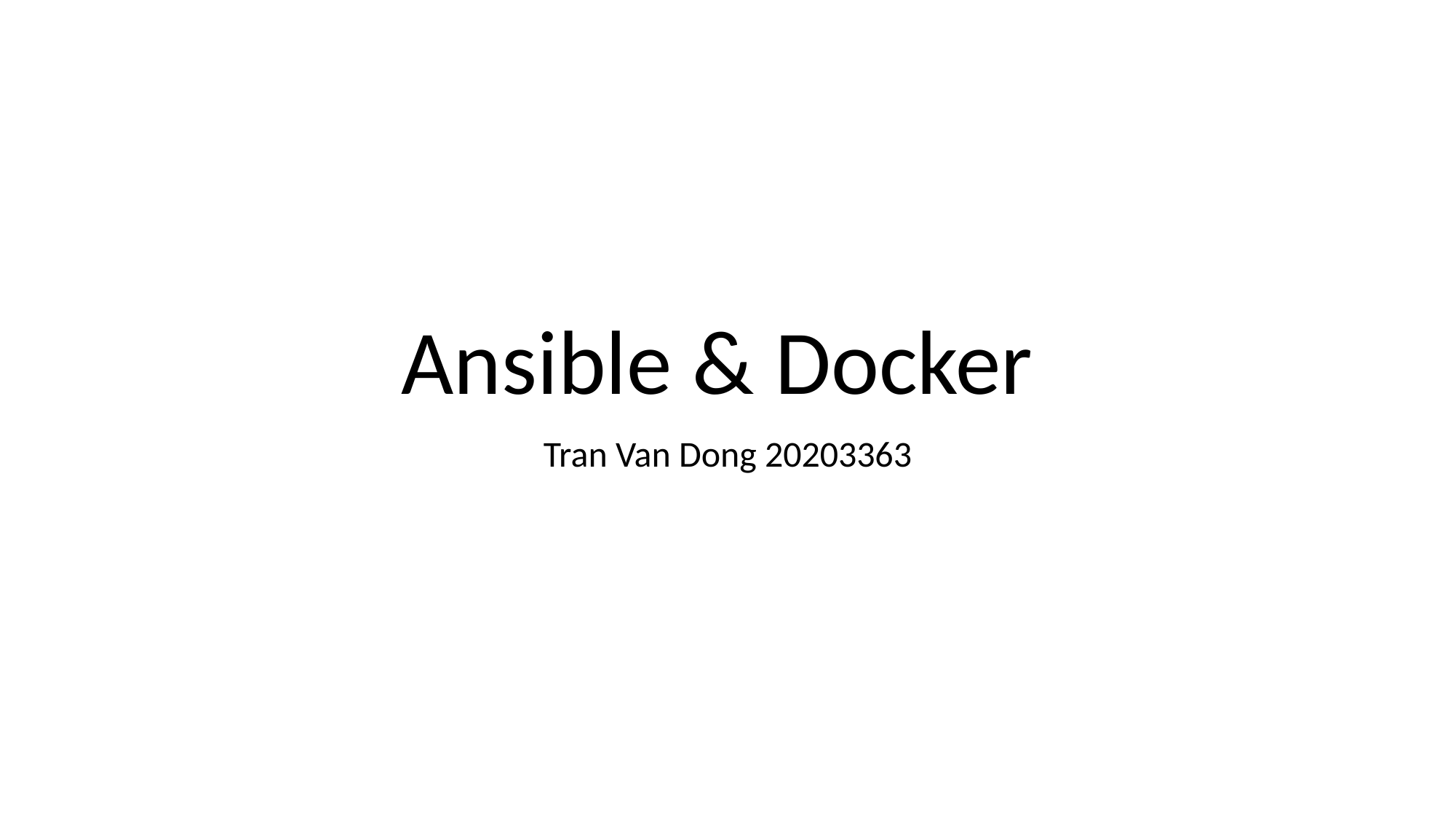

# Ansible & Docker
Tran Van Dong 20203363